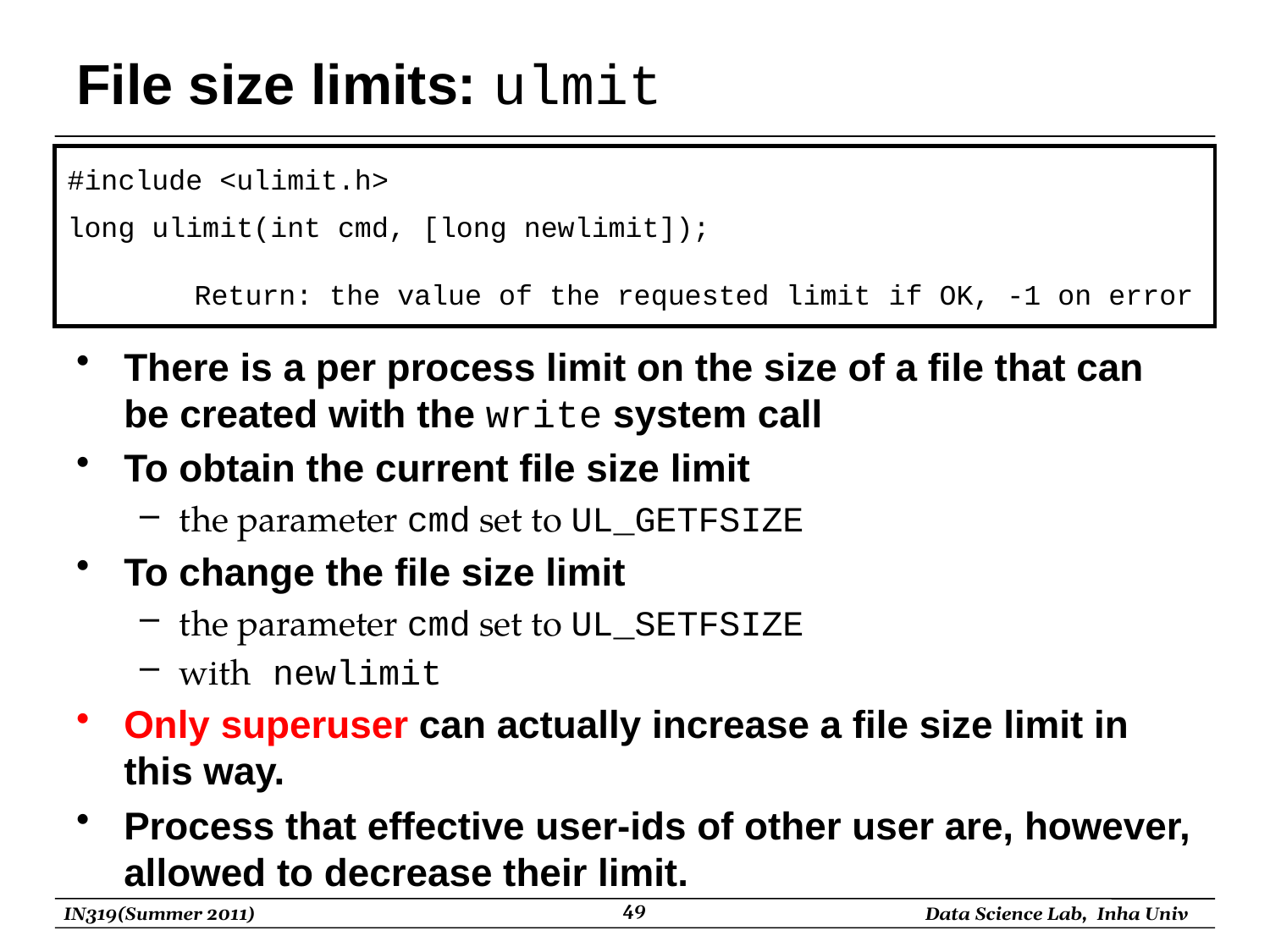

# File size limits: ulmit
#include <ulimit.h>
long ulimit(int cmd, [long newlimit]);
	Return: the value of the requested limit if OK, -1 on error
There is a per process limit on the size of a file that can be created with the write system call
To obtain the current file size limit
the parameter cmd set to UL_GETFSIZE
To change the file size limit
the parameter cmd set to UL_SETFSIZE
with newlimit
Only superuser can actually increase a file size limit in this way.
Process that effective user-ids of other user are, however, allowed to decrease their limit.

49